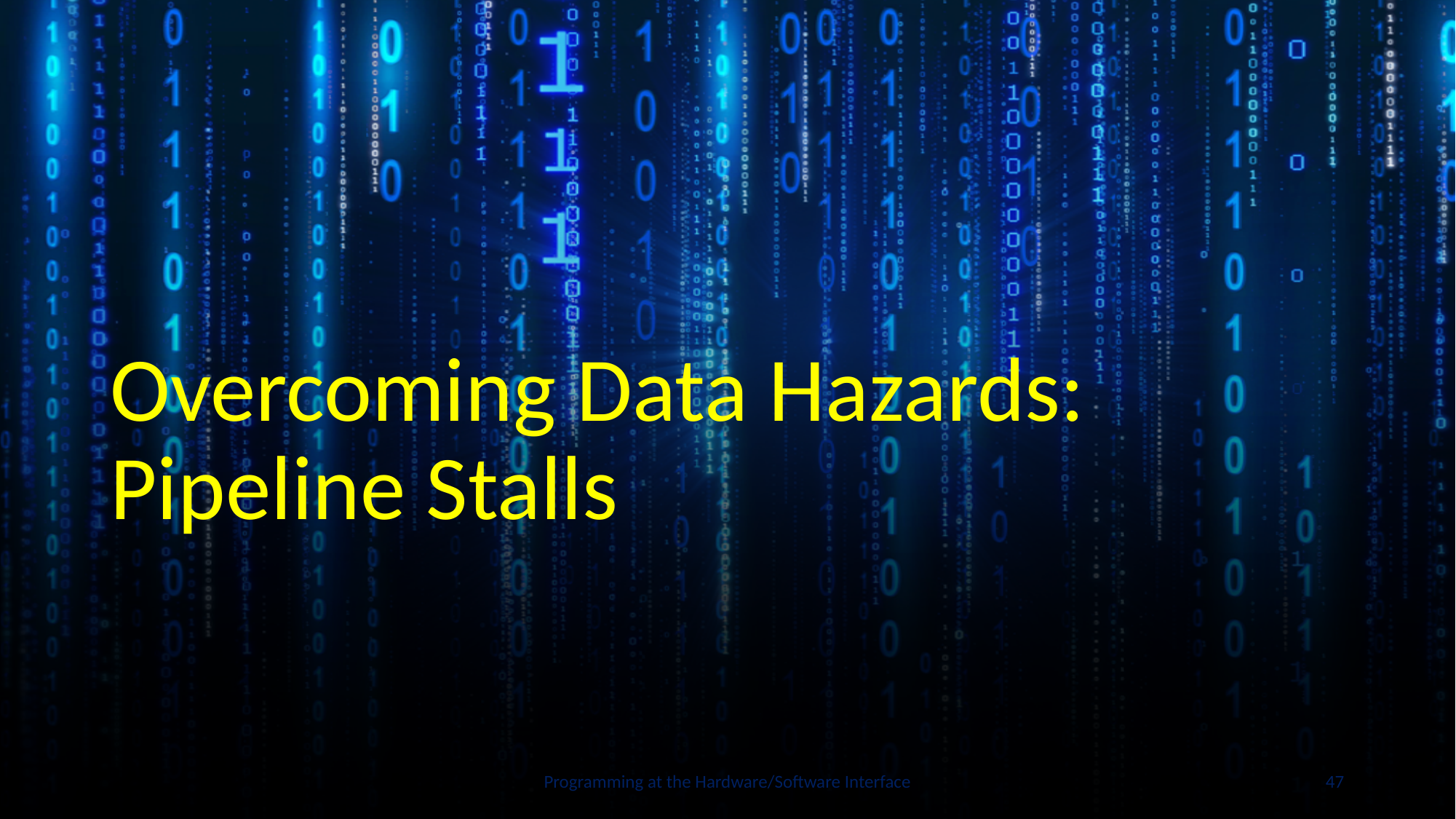

# Overcoming Data Hazards: Pipeline Stalls

Programming at the Hardware/Software Interface
47